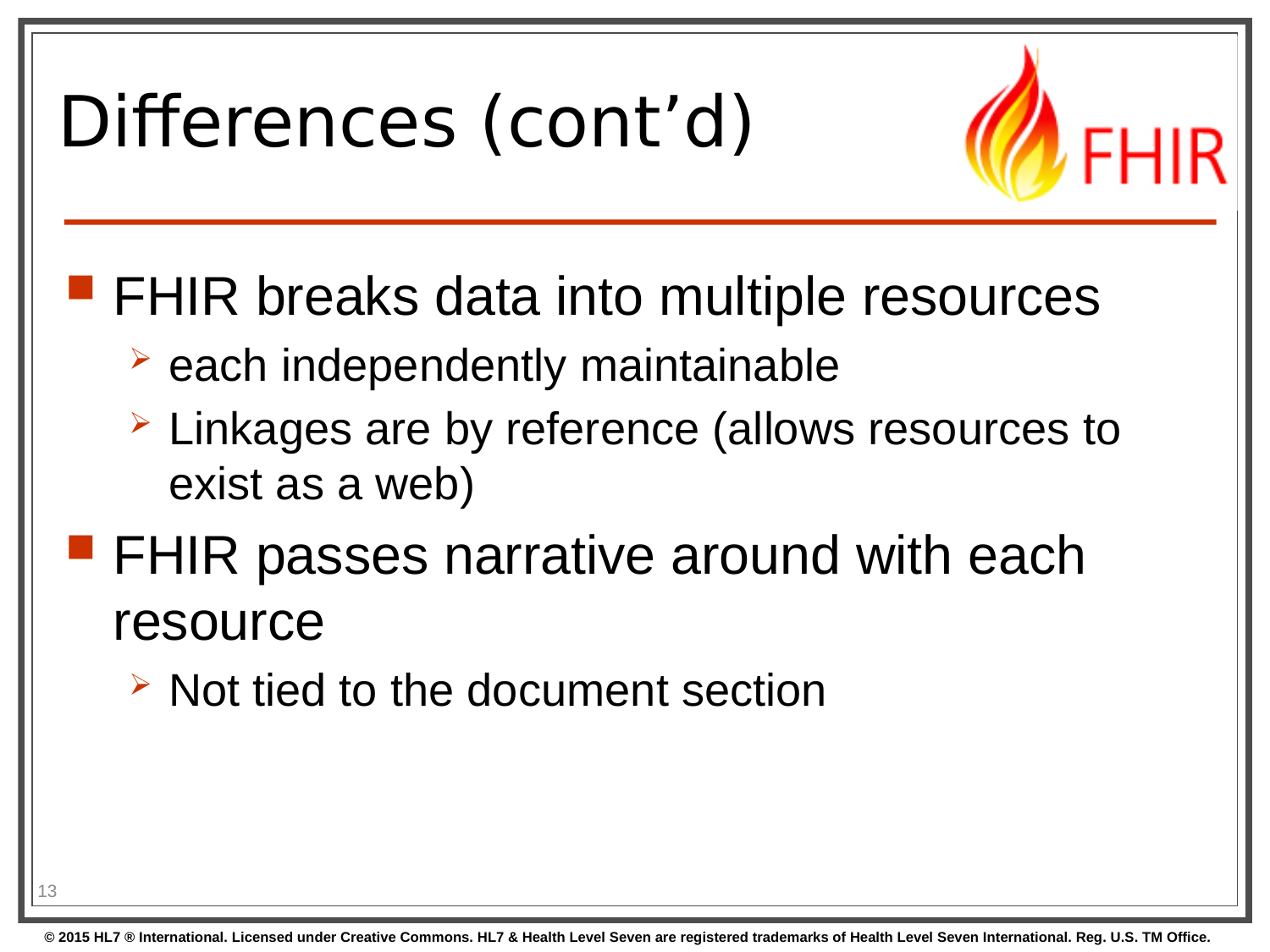

# Differences (cont’d)
FHIR breaks data into multiple resources
each independently maintainable
Linkages are by reference (allows resources to exist as a web)
FHIR passes narrative around with each resource
Not tied to the document section
13